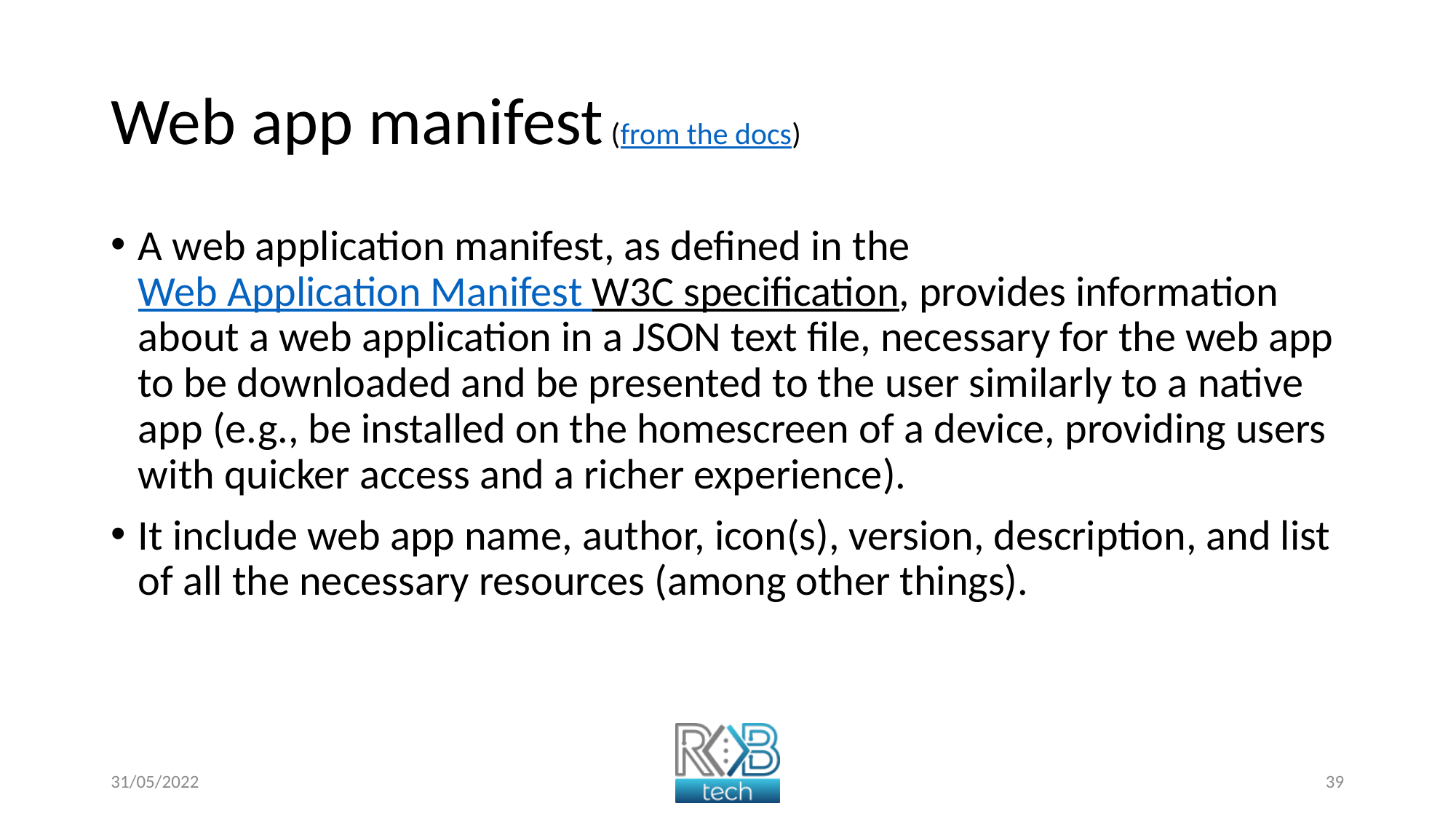

# Web app manifest (from the docs)
A web application manifest, as defined in the Web Application Manifest W3C specification, provides information about a web application in a JSON text file, necessary for the web app to be downloaded and be presented to the user similarly to a native app (e.g., be installed on the homescreen of a device, providing users with quicker access and a richer experience).
It include web app name, author, icon(s), version, description, and list of all the necessary resources (among other things).
31/05/2022
39